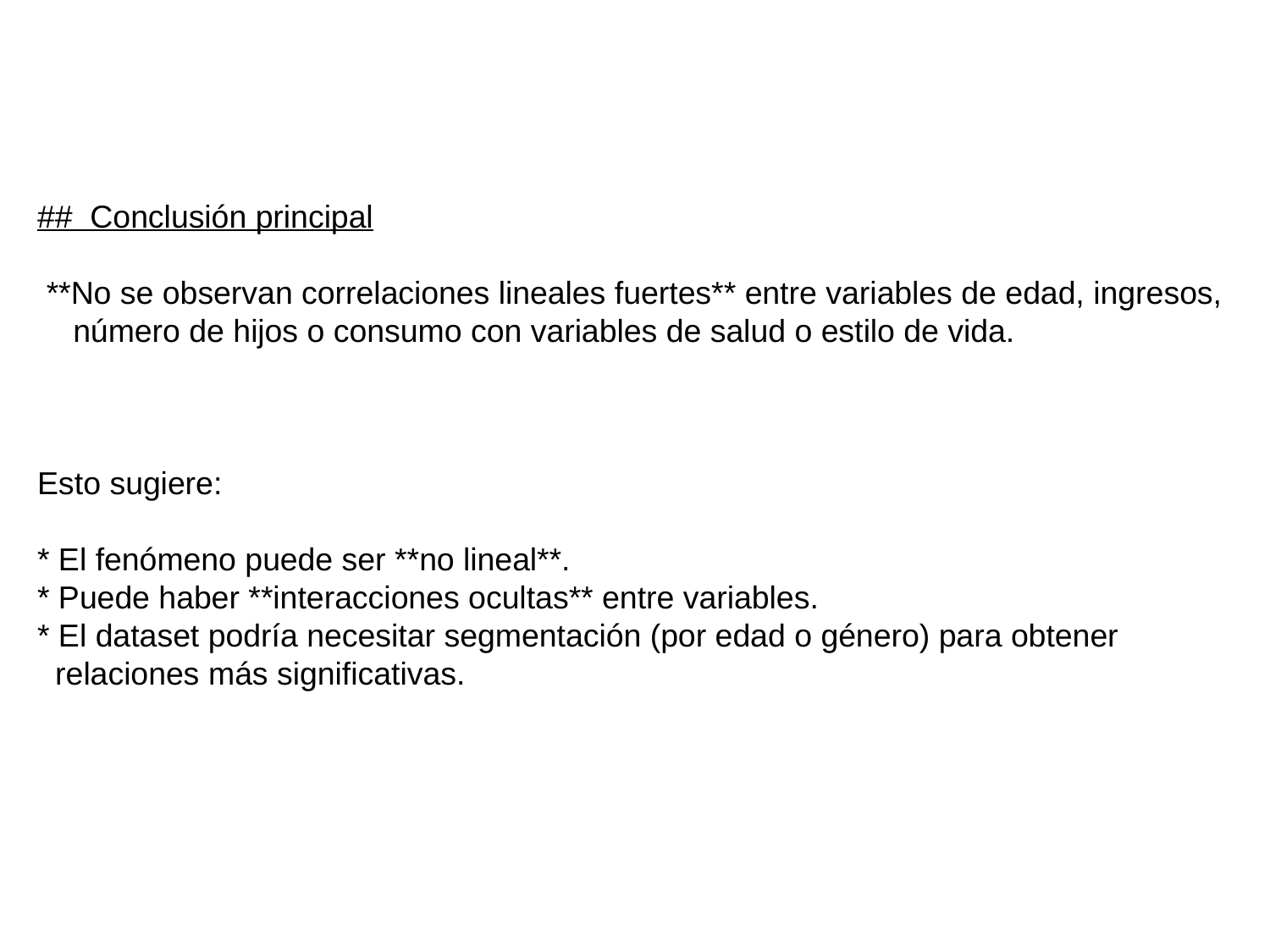

##  Conclusión principal

 **No se observan correlaciones lineales fuertes** entre variables de edad, ingresos,
    número de hijos o consumo con variables de salud o estilo de vida.

Esto sugiere:

* El fenómeno puede ser **no lineal**.
* Puede haber **interacciones ocultas** entre variables.
* El dataset podría necesitar segmentación (por edad o género) para obtener
  relaciones más significativas.